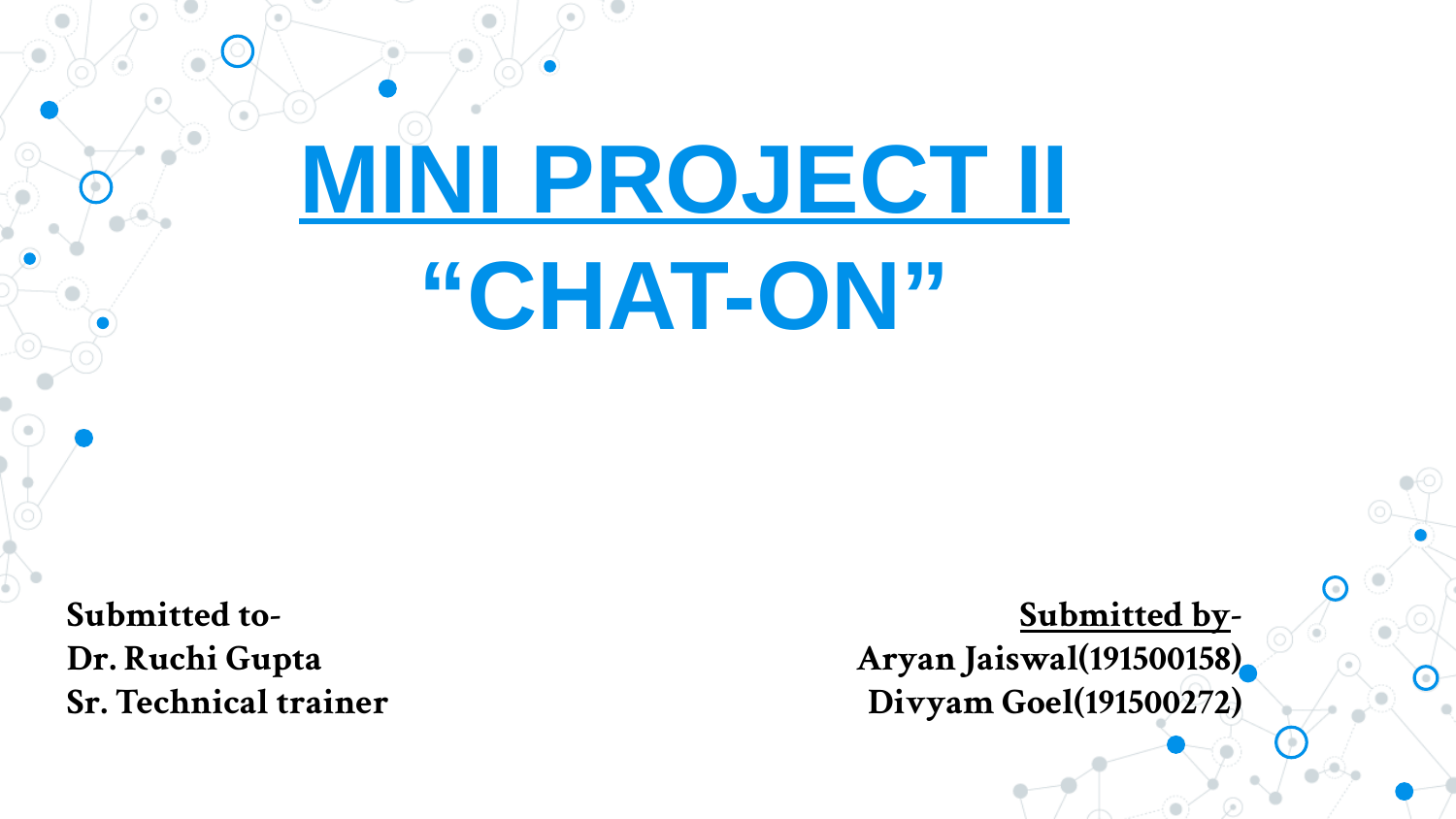

# MINI PROJECT II “CHAT-ON”
Submitted to-
Dr. Ruchi Gupta
Sr. Technical trainer
Submitted by-
Aryan Jaiswal(191500158)
Divyam Goel(191500272)